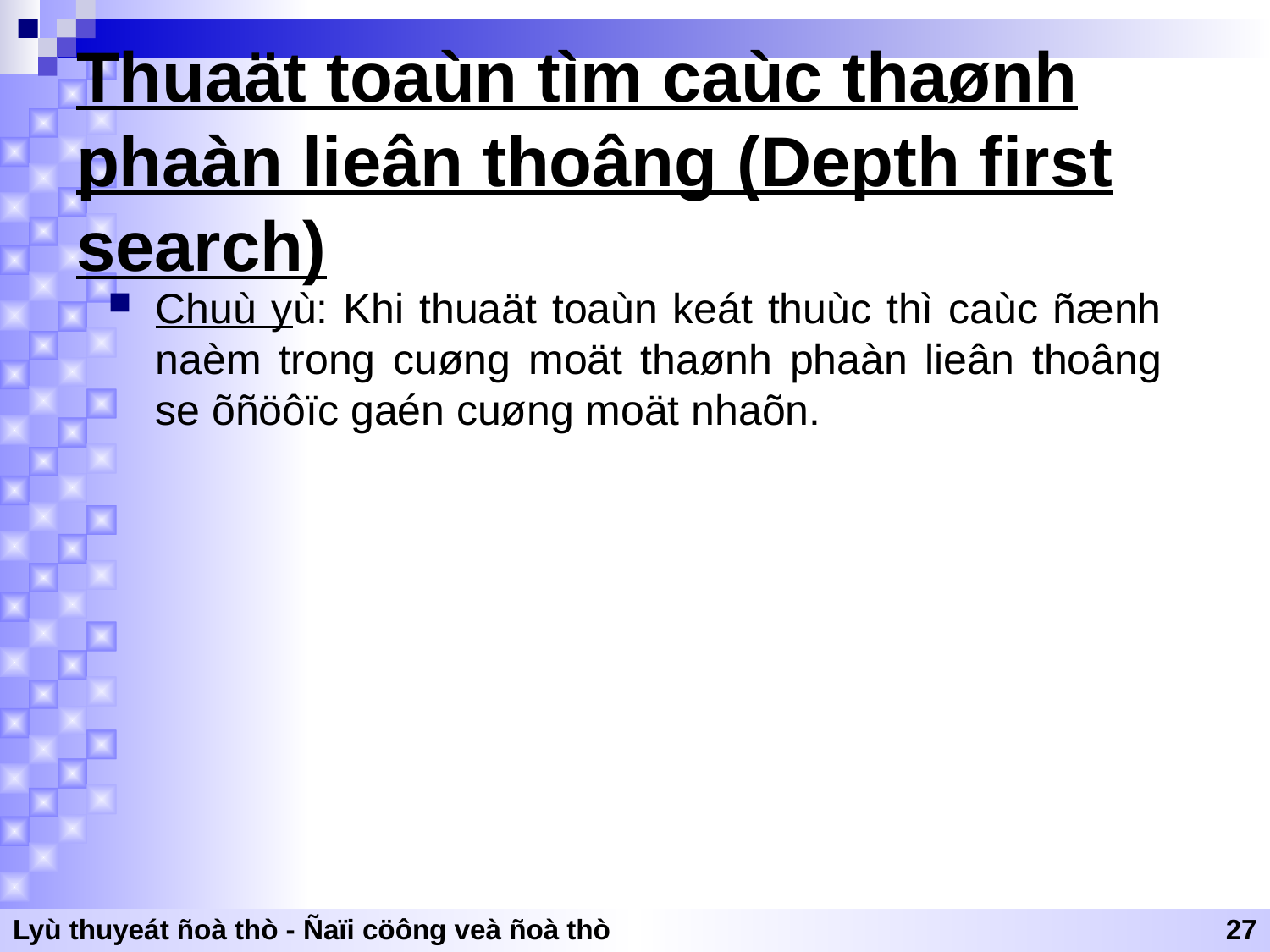

# Thuaät toaùn tìm caùc thaønh phaàn lieân thoâng (Depth first search)
Chuù yù: Khi thuaät toaùn keát thuùc thì caùc ñænh naèm trong cuøng moät thaønh phaàn lieân thoâng se õñöôïc gaén cuøng moät nhaõn.
Lyù thuyeát ñoà thò - Ñaïi cöông veà ñoà thò
27